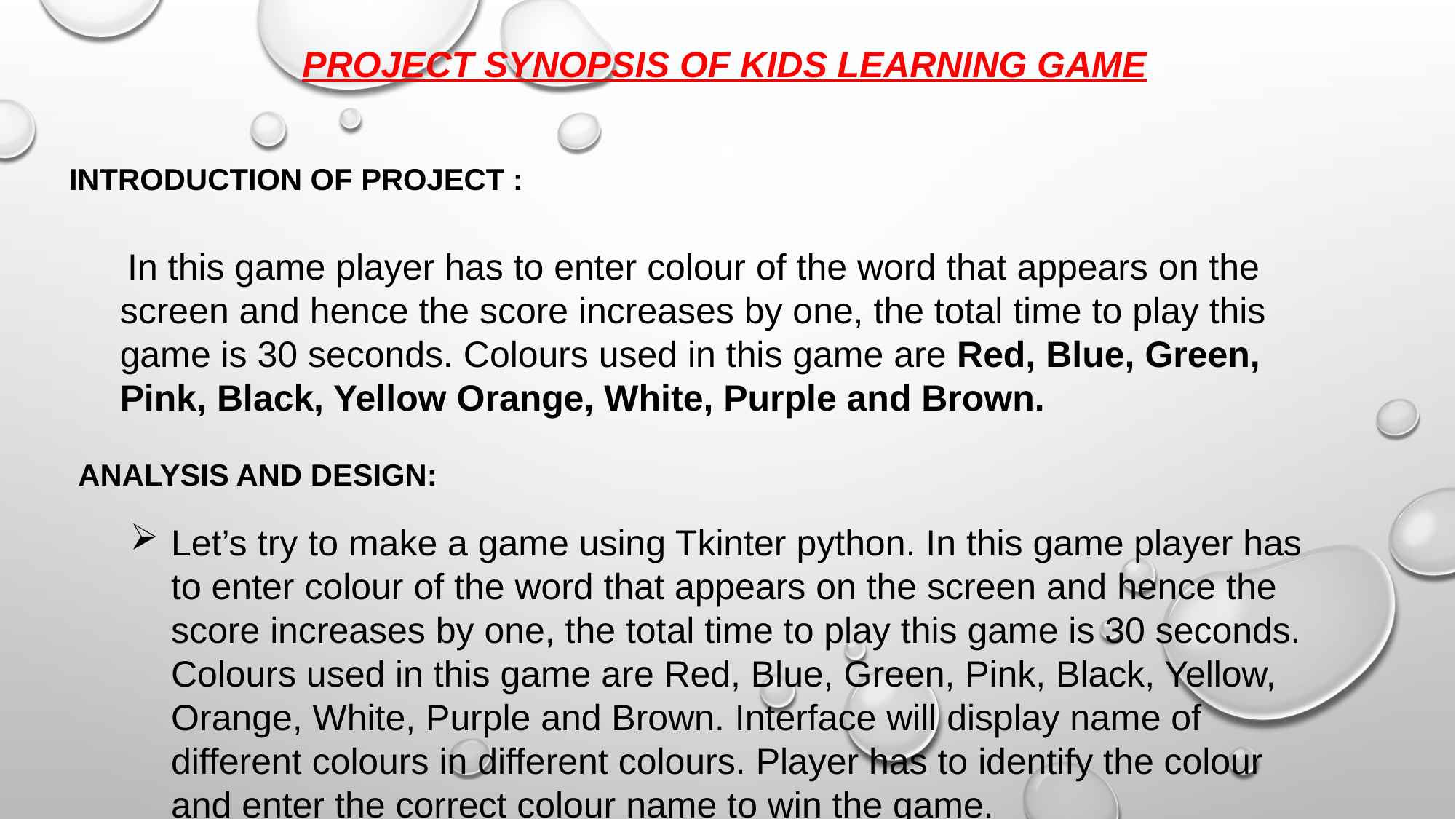

# PROJECT SYNOPSIS OF KIDS LEARNING GAME

INTRODUCTION of project :

 In this game player has to enter colour of the word that appears on the screen and hence the score increases by one, the total time to play this game is 30 seconds. Colours used in this game are Red, Blue, Green, Pink, Black, Yellow Orange, White, Purple and Brown.
ANALYSIS AND DESIGN:

Let’s try to make a game using Tkinter python. In this game player has to enter colour of the word that appears on the screen and hence the score increases by one, the total time to play this game is 30 seconds. Colours used in this game are Red, Blue, Green, Pink, Black, Yellow, Orange, White, Purple and Brown. Interface will display name of different colours in different colours. Player has to identify the colour and enter the correct colour name to win the game.